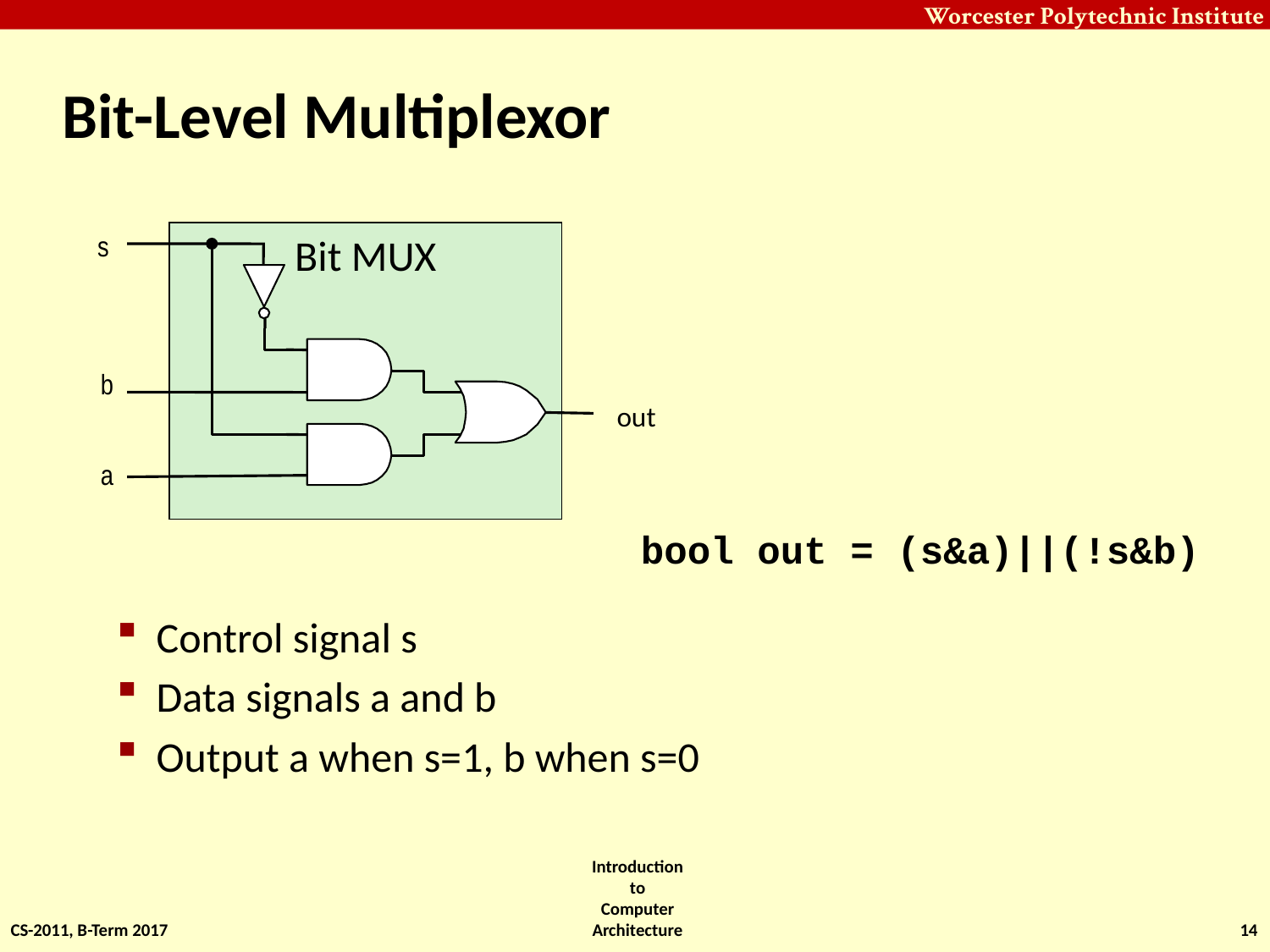

# Bit-Level Multiplexor
s
Bit MUX

b

out

a

bool out = (s&a)||(!s&b)
Control signal s
Data signals a and b
Output a when s=1, b when s=0
CS-2011, B-Term 2017
Introduction to Computer Architecture
14